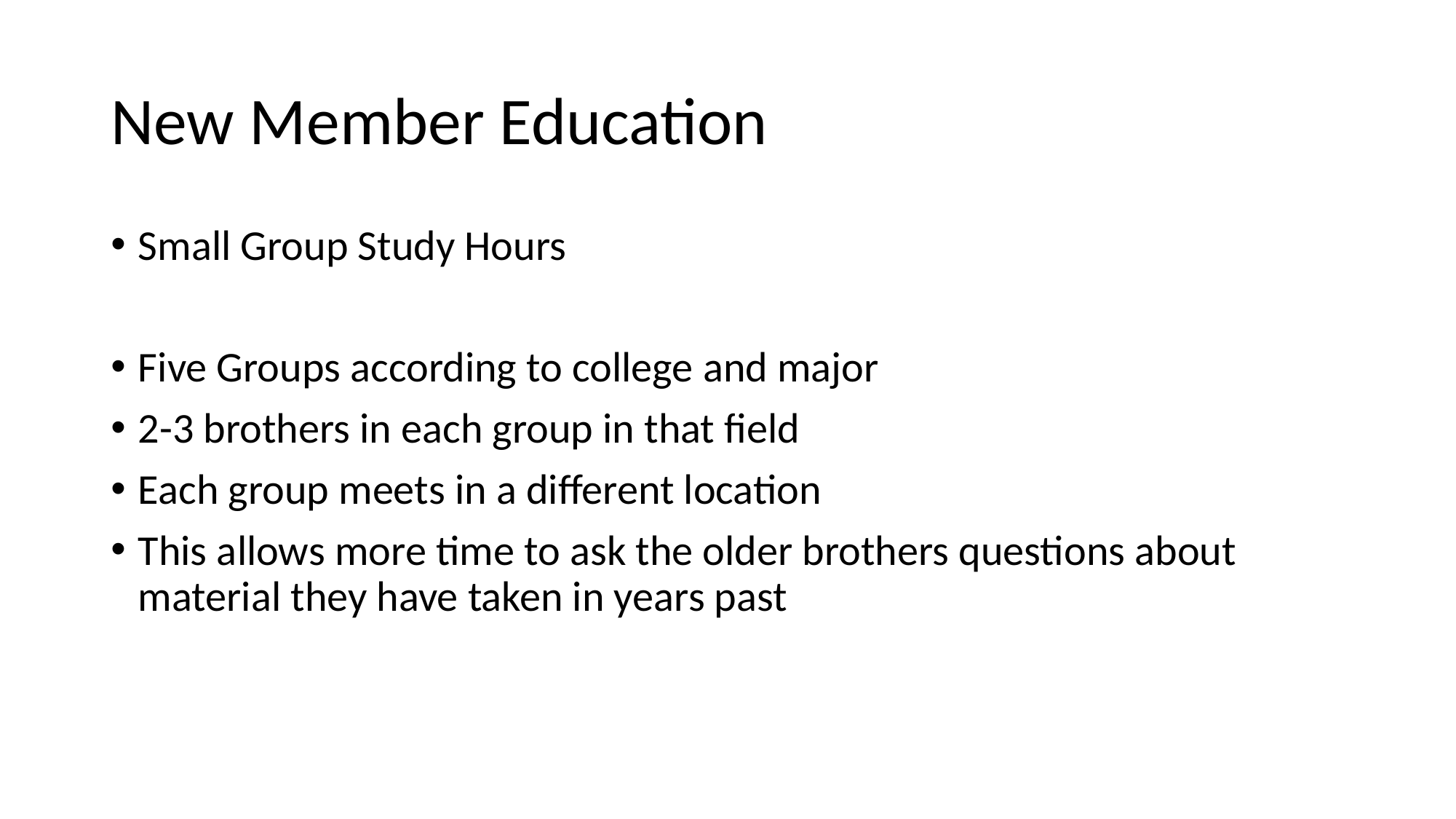

# New Member Education
Small Group Study Hours

Five Groups according to college and major
2-3 brothers in each group in that field
Each group meets in a different location
This allows more time to ask the older brothers questions about material they have taken in years past